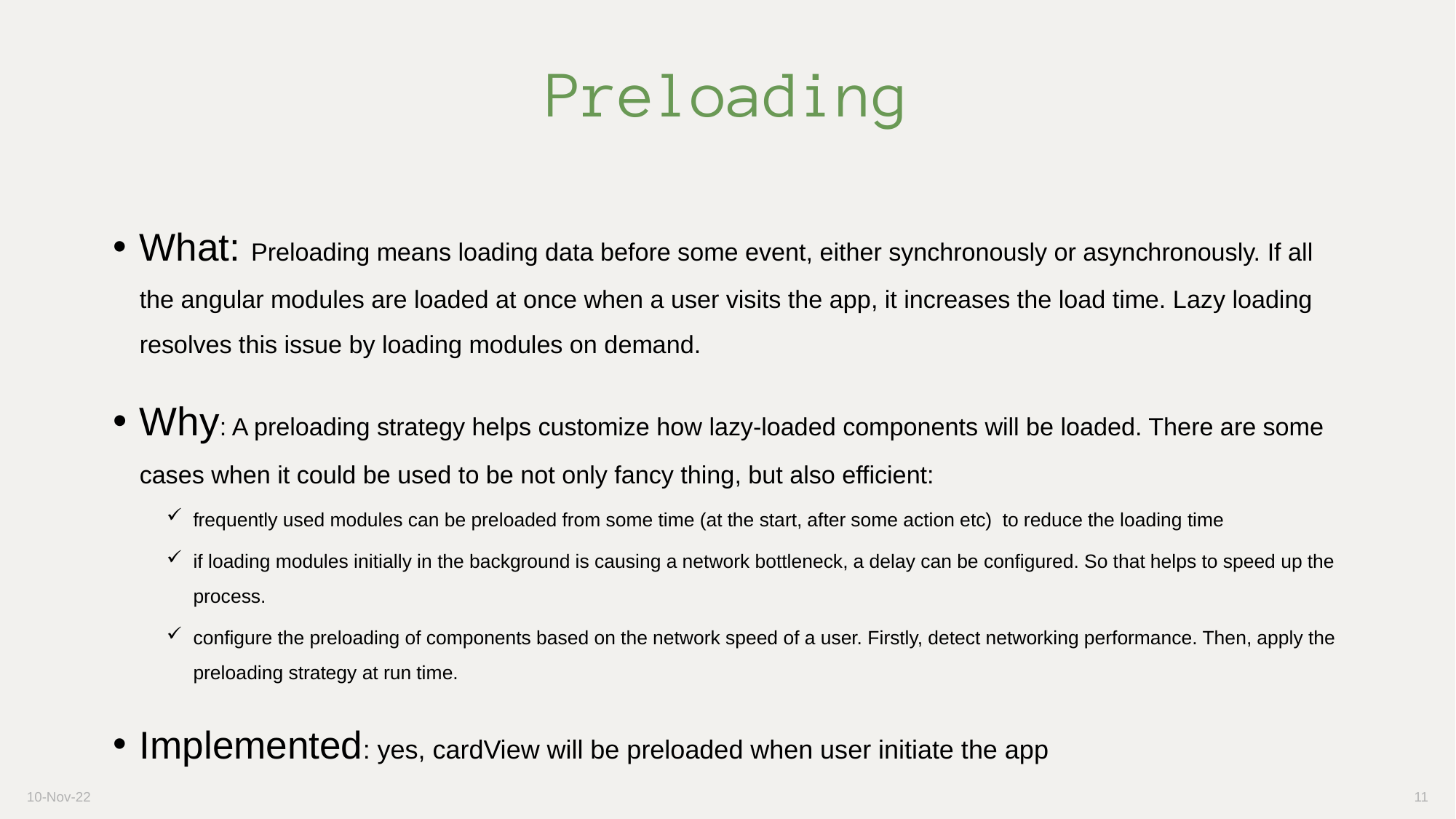

# Preloading
What: Preloading means loading data before some event, either synchronously or asynchronously. If all the angular modules are loaded at once when a user visits the app, it increases the load time. Lazy loading resolves this issue by loading modules on demand.
Why: A preloading strategy helps customize how lazy-loaded components will be loaded. There are some cases when it could be used to be not only fancy thing, but also efficient:
frequently used modules can be preloaded from some time (at the start, after some action etc)  to reduce the loading time
if loading modules initially in the background is causing a network bottleneck, a delay can be configured. So that helps to speed up the process.
configure the preloading of components based on the network speed of a user. Firstly, detect networking performance. Then, apply the preloading strategy at run time.
Implemented: yes, cardView will be preloaded when user initiate the app
10-Nov-22
11